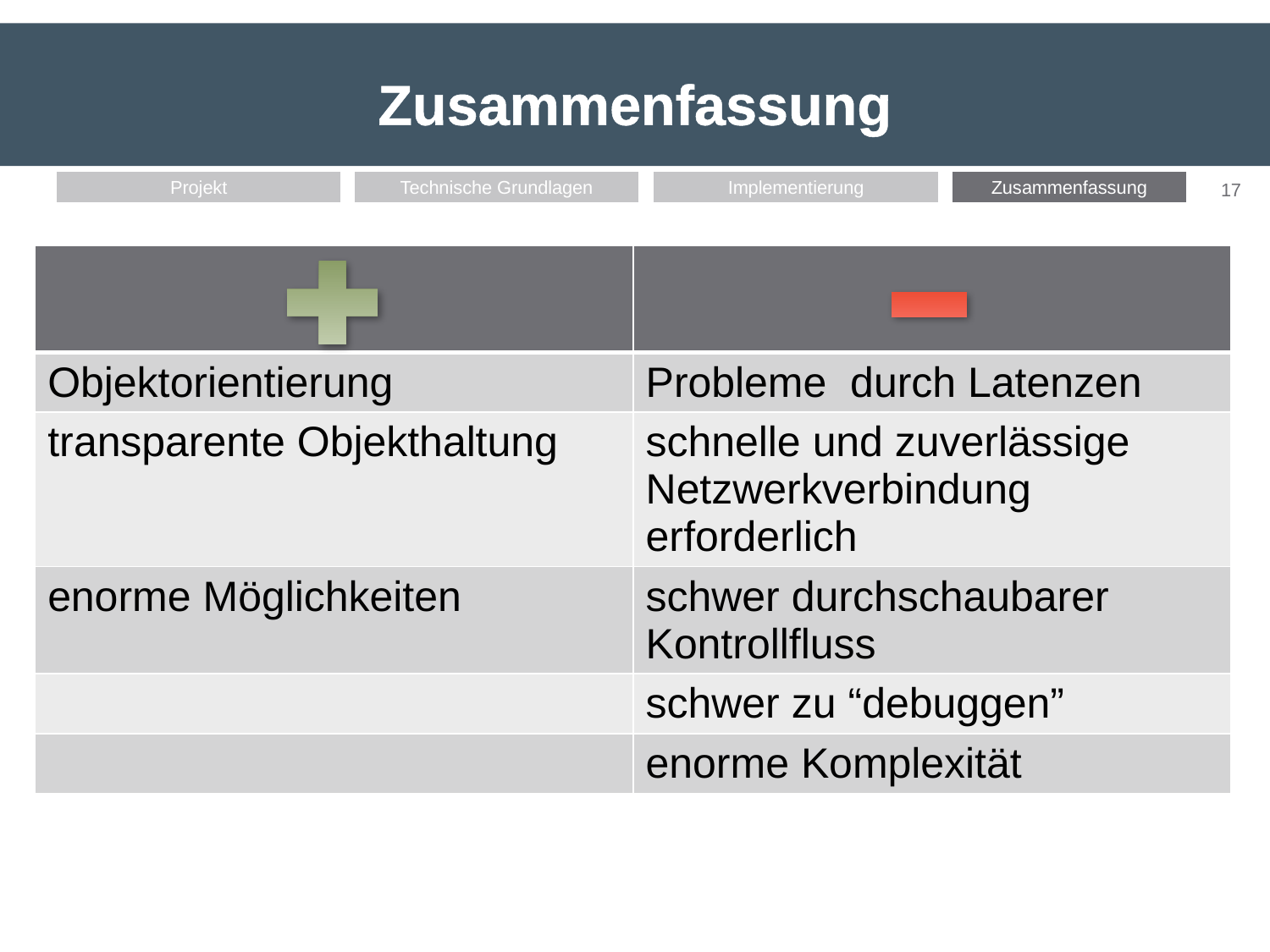

# Zusammenfassung
|  |  |
| --- | --- |
| Objektorientierung | Probleme durch Latenzen |
| transparente Objekthaltung | schnelle und zuverlässige Netzwerkverbindung erforderlich |
| enorme Möglichkeiten | schwer durchschaubarer Kontrollfluss |
|  | schwer zu “debuggen” |
|  | enorme Komplexität |